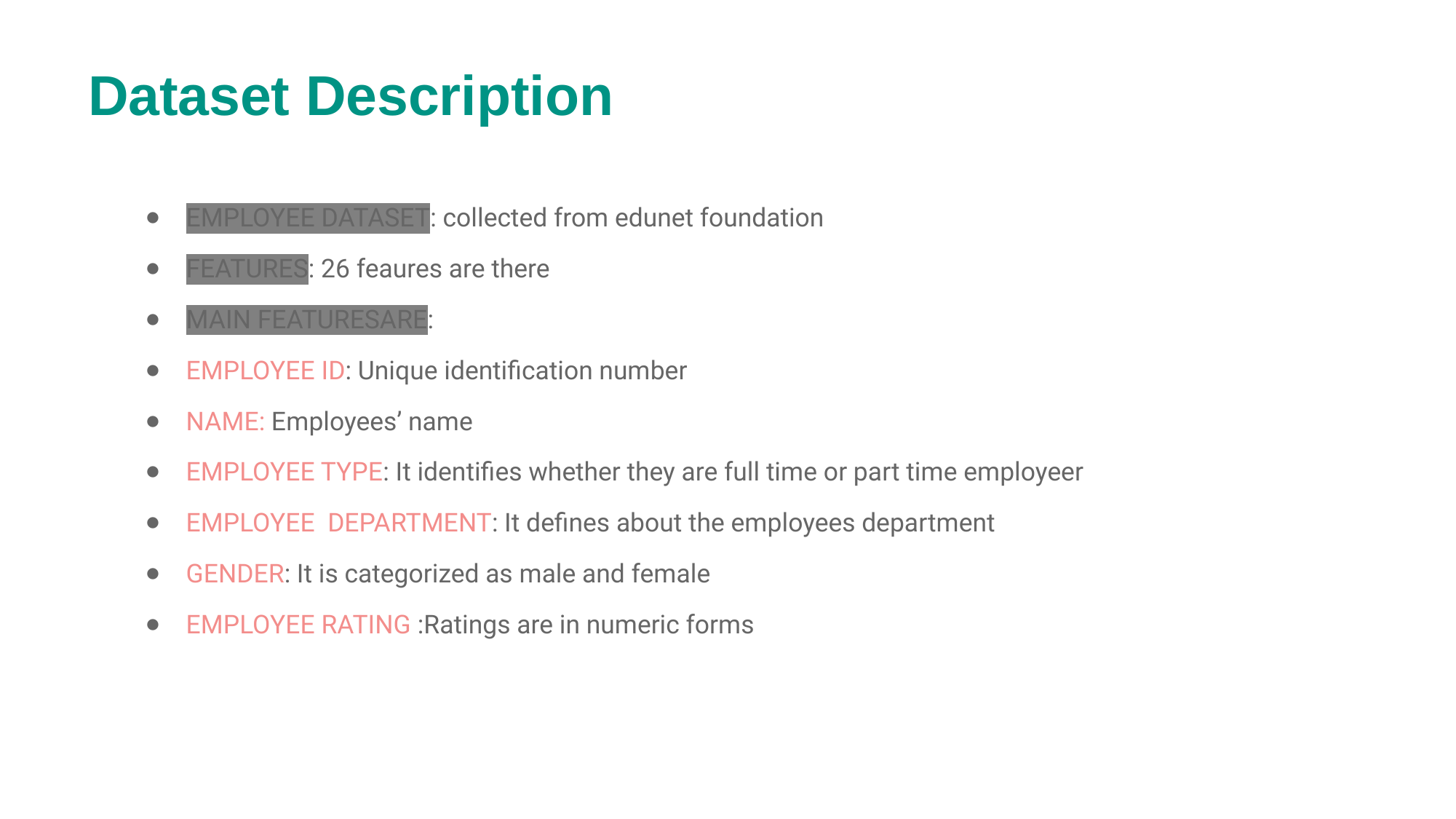

# Dataset Description
EMPLOYEE DATASET: collected from edunet foundation
FEATURES: 26 feaures are there
MAIN FEATURESARE:
EMPLOYEE ID: Unique identification number
NAME: Employees’ name
EMPLOYEE TYPE: It identifies whether they are full time or part time employeer
EMPLOYEE  DEPARTMENT: It defines about the employees department
GENDER: It is categorized as male and female
EMPLOYEE RATING :Ratings are in numeric forms